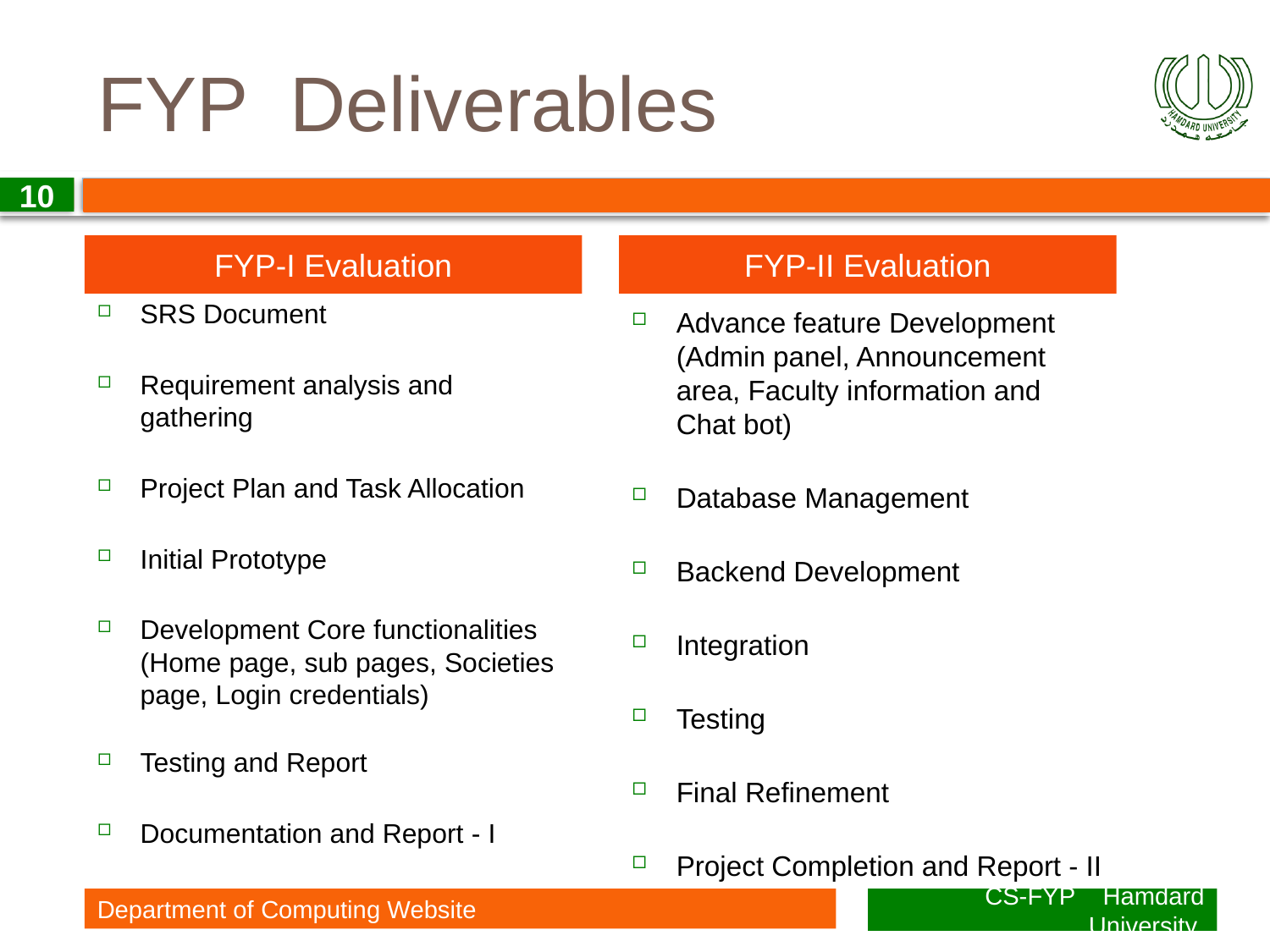

# FYP  Deliverables
10
FYP-II Evaluation
FYP-I Evaluation

SRS Document

Requirement analysis and gathering

Project Plan and Task Allocation

Initial Prototype

Development Core functionalities (Home page, sub pages, Societies page, Login credentials)
Testing and Report

Documentation and Report - I

Advance feature Development (Admin panel, Announcement area, Faculty information and Chat bot)

Database Management

Backend Development

Integration

Testing

Final Refinement

Project Completion and Report - II
Department of Computing Website
CS-FYP    Hamdard University